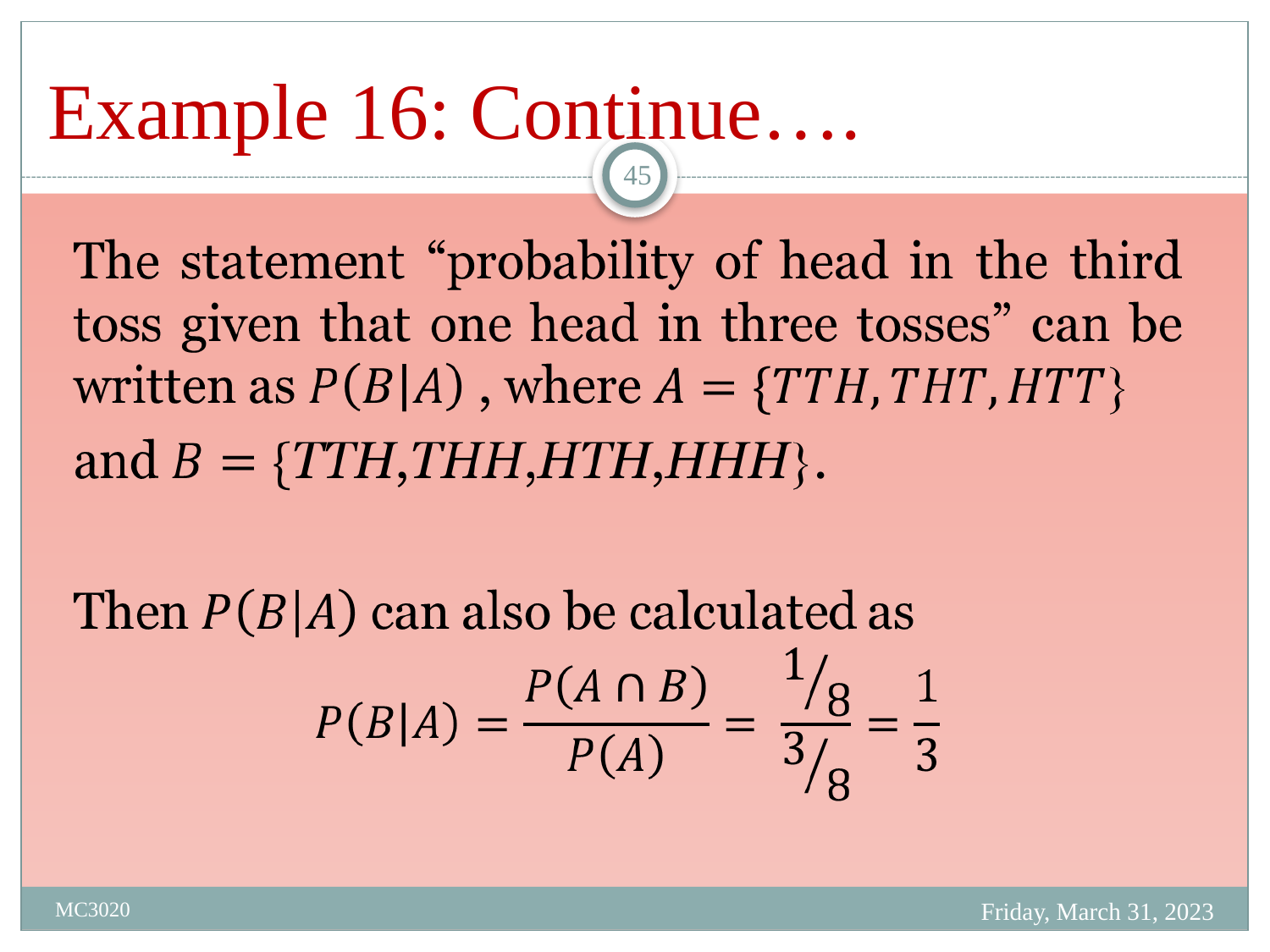

# Example 16: Continue….
45

Friday, March 31, 2023
MC3020